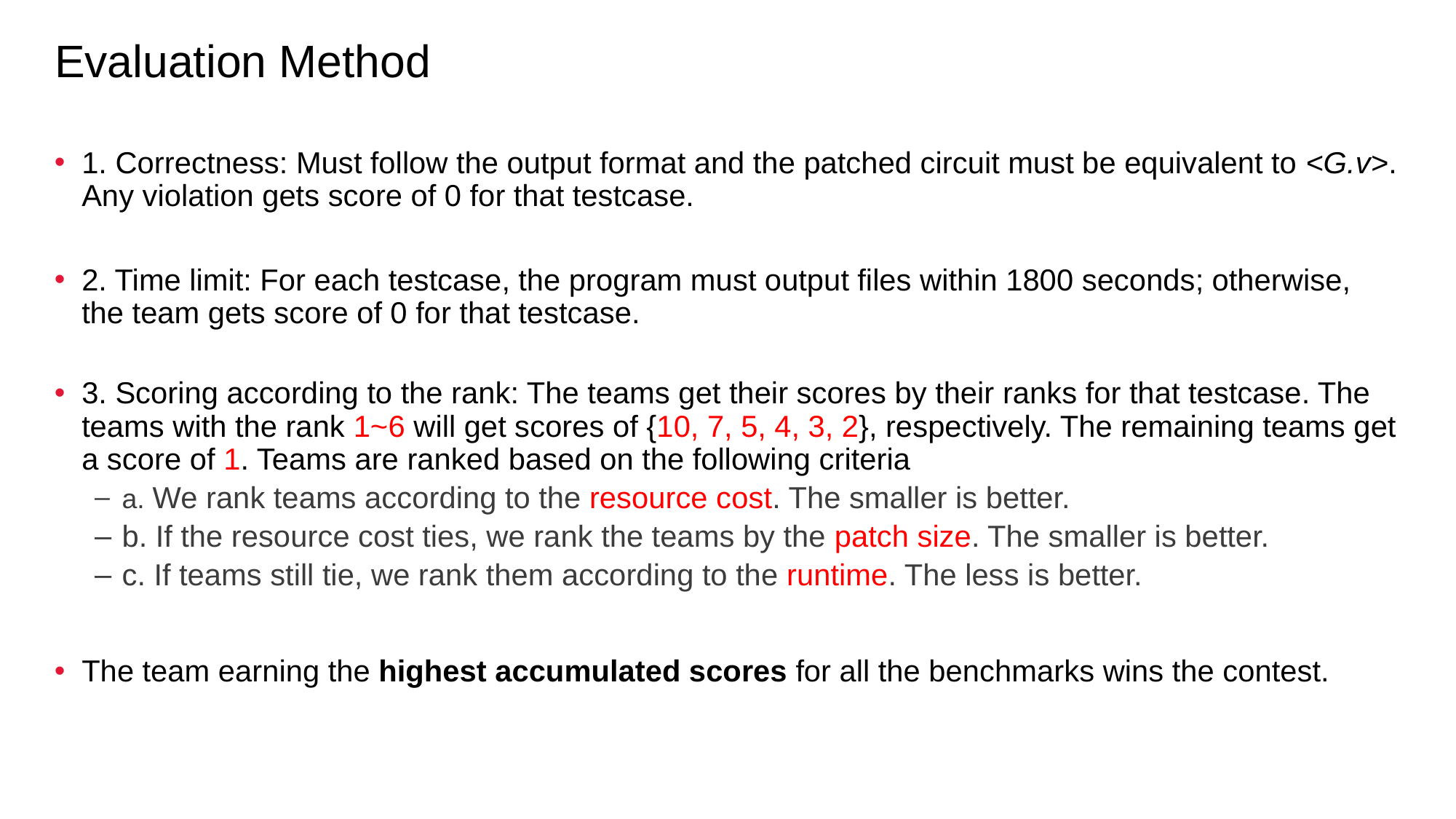

# Evaluation Method
1. Correctness: Must follow the output format and the patched circuit must be equivalent to <G.v>. Any violation gets score of 0 for that testcase.
2. Time limit: For each testcase, the program must output files within 1800 seconds; otherwise, the team gets score of 0 for that testcase.
3. Scoring according to the rank: The teams get their scores by their ranks for that testcase. The teams with the rank 1~6 will get scores of {10, 7, 5, 4, 3, 2}, respectively. The remaining teams get a score of 1. Teams are ranked based on the following criteria
a. We rank teams according to the resource cost. The smaller is better.
b. If the resource cost ties, we rank the teams by the patch size. The smaller is better.
c. If teams still tie, we rank them according to the runtime. The less is better.

The team earning the highest accumulated scores for all the benchmarks wins the contest.